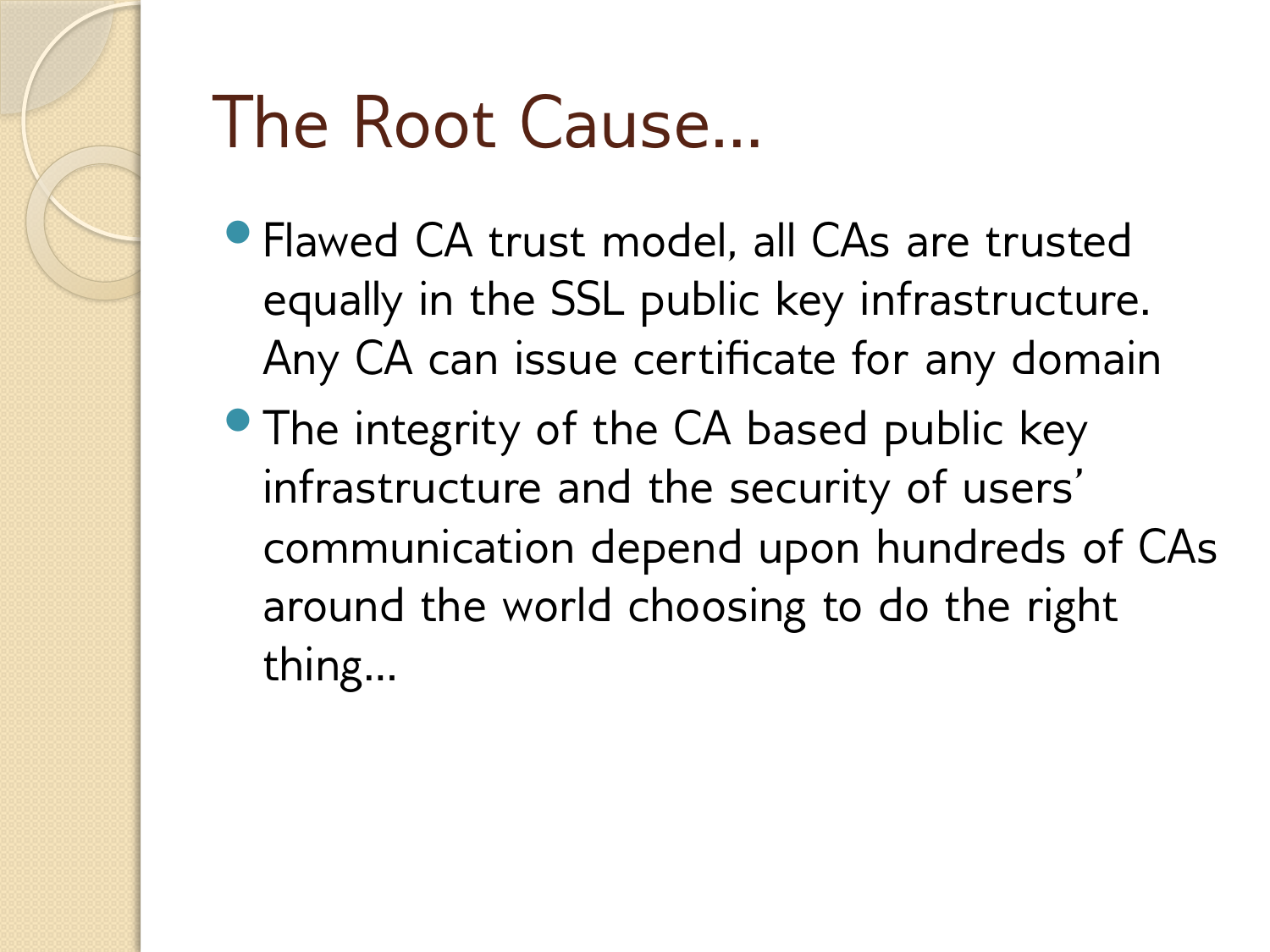

# The Root Cause…
Flawed CA trust model, all CAs are trusted equally in the SSL public key infrastructure. Any CA can issue certificate for any domain
The integrity of the CA based public key infrastructure and the security of users’ communication depend upon hundreds of CAs around the world choosing to do the right thing…